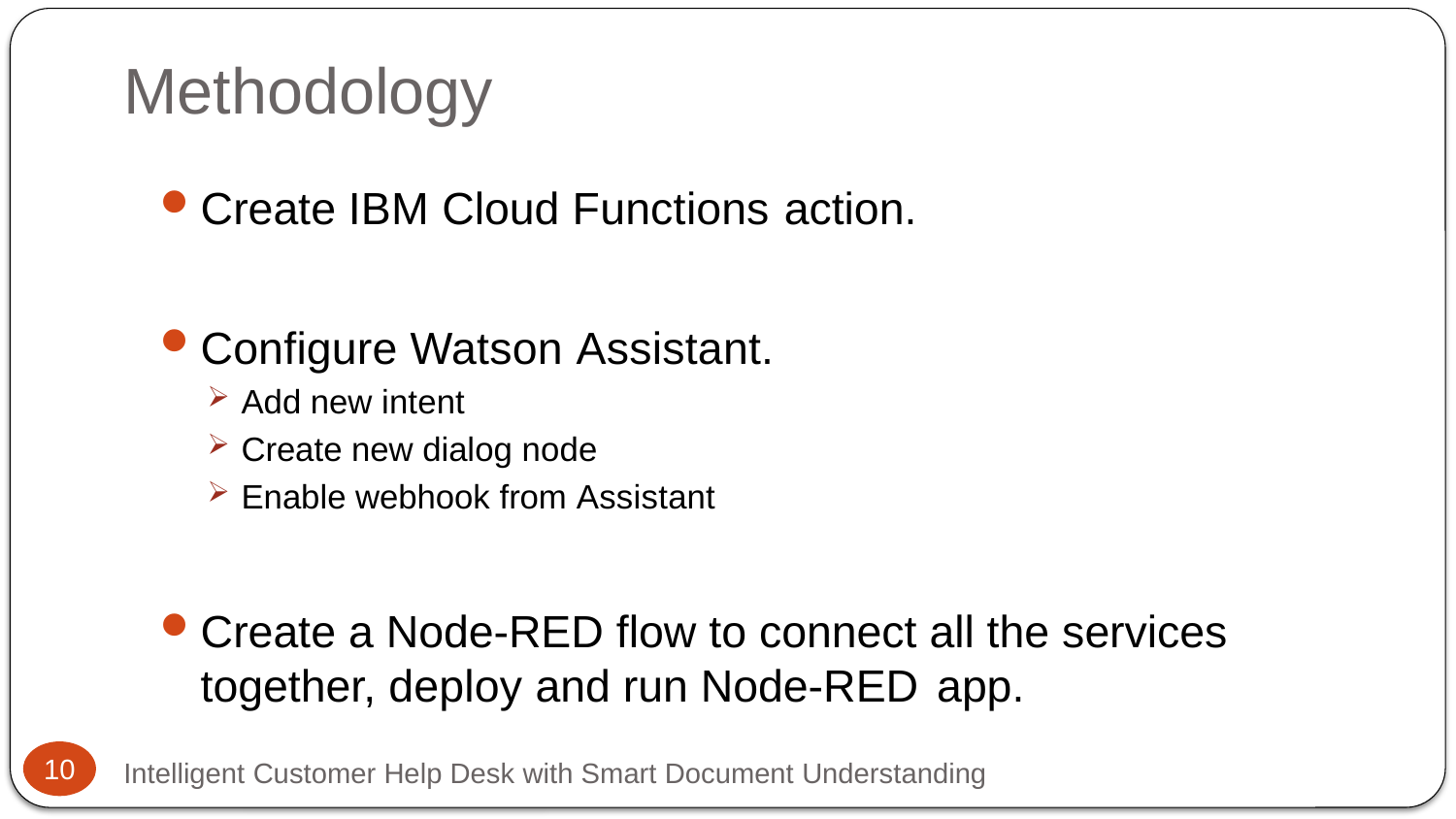

# Methodology
Create IBM Cloud Functions action.

Configure Watson Assistant.
Add new intent
Create new dialog node
Enable webhook from Assistant

Create a Node-RED flow to connect all the services together, deploy and run Node-RED app.

10
Intelligent Customer Help Desk with Smart Document Understanding